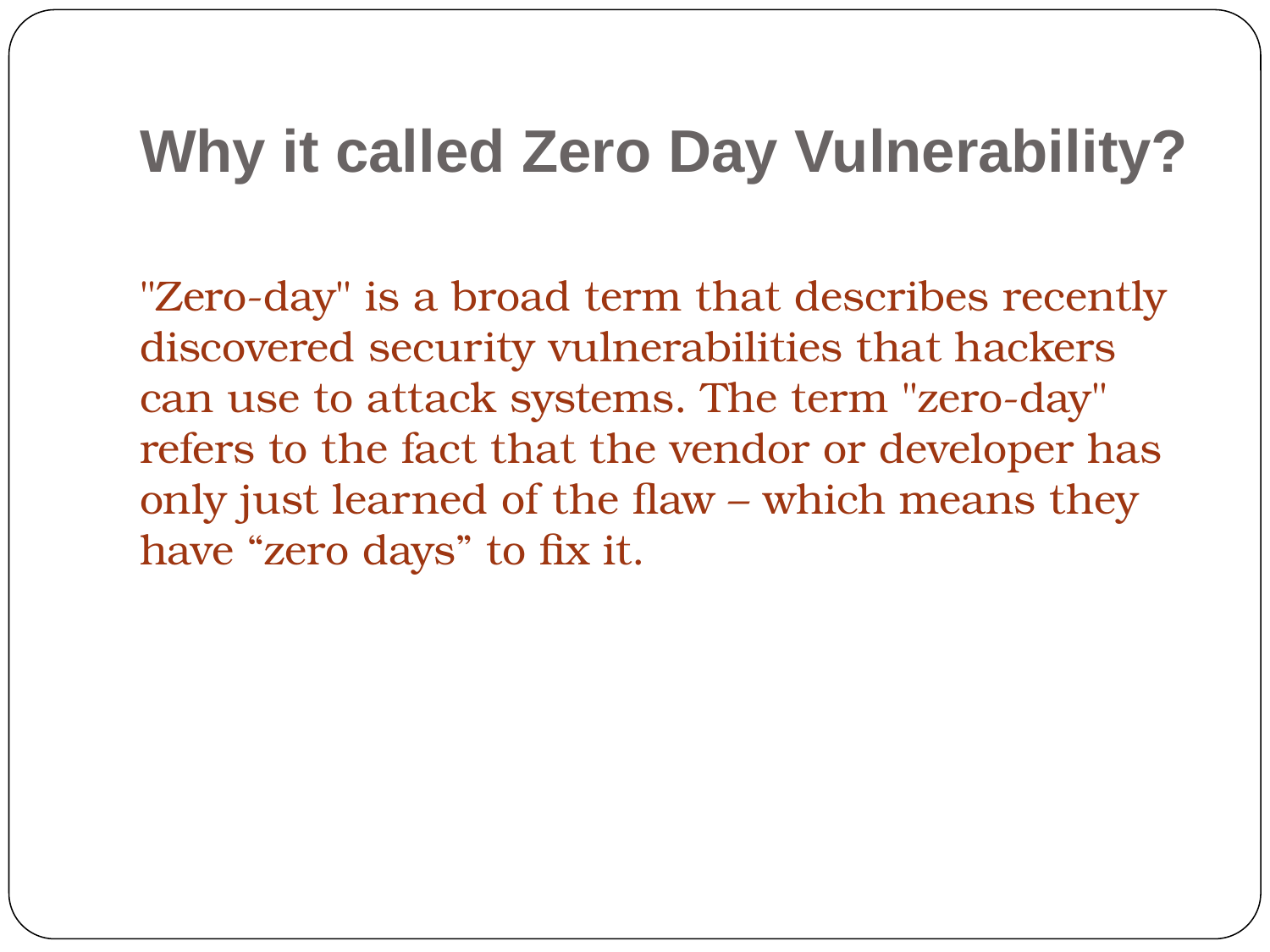

# Why it called Zero Day Vulnerability?

"Zero-day" is a broad term that describes recently discovered security vulnerabilities that hackers can use to attack systems. The term "zero-day" refers to the fact that the vendor or developer has only just learned of the flaw – which means they have “zero days” to fix it.